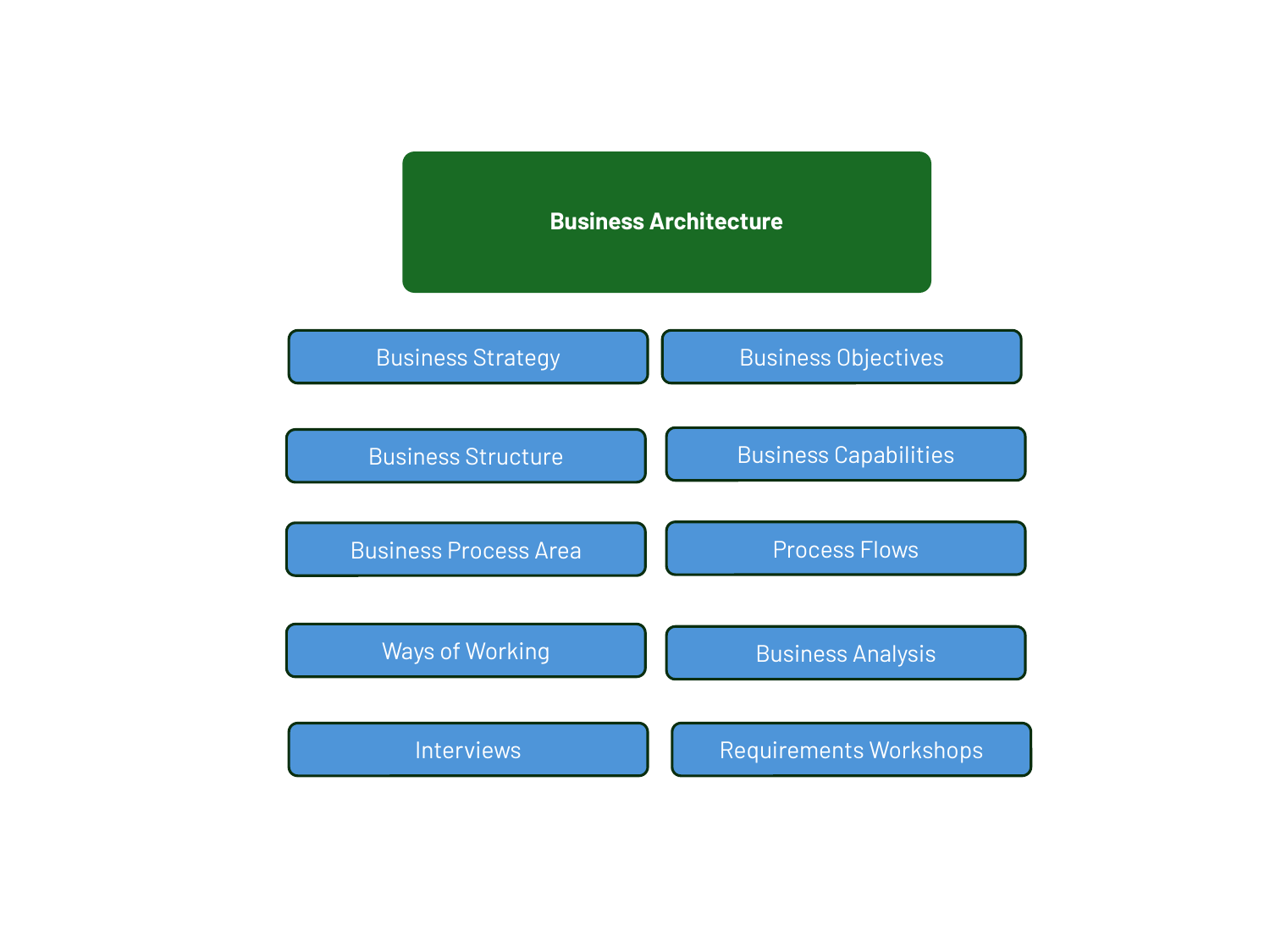

Business Architecture
Business Objectives
Business Strategy
Business Capabilities
Business Structure
Process Flows
Business Process Area
Ways of Working
Business Analysis
Interviews
Requirements Workshops